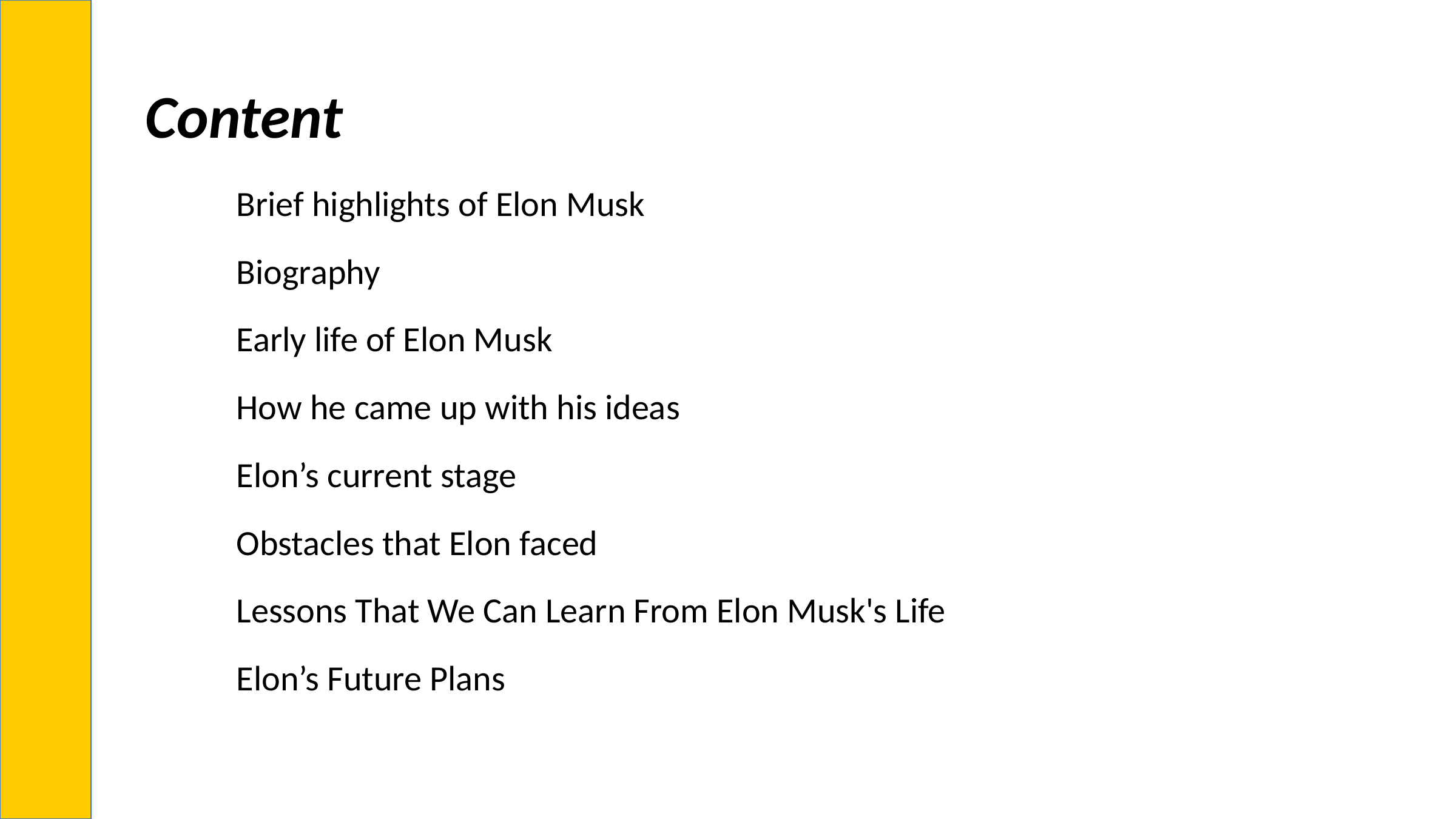

#

Content

Brief highlights of Elon Musk
Biography
Early life of Elon Musk
How he came up with his ideas
Elon’s current stage
Obstacles that Elon faced
Lessons That We Can Learn From Elon Musk's Life
Elon’s Future Plans